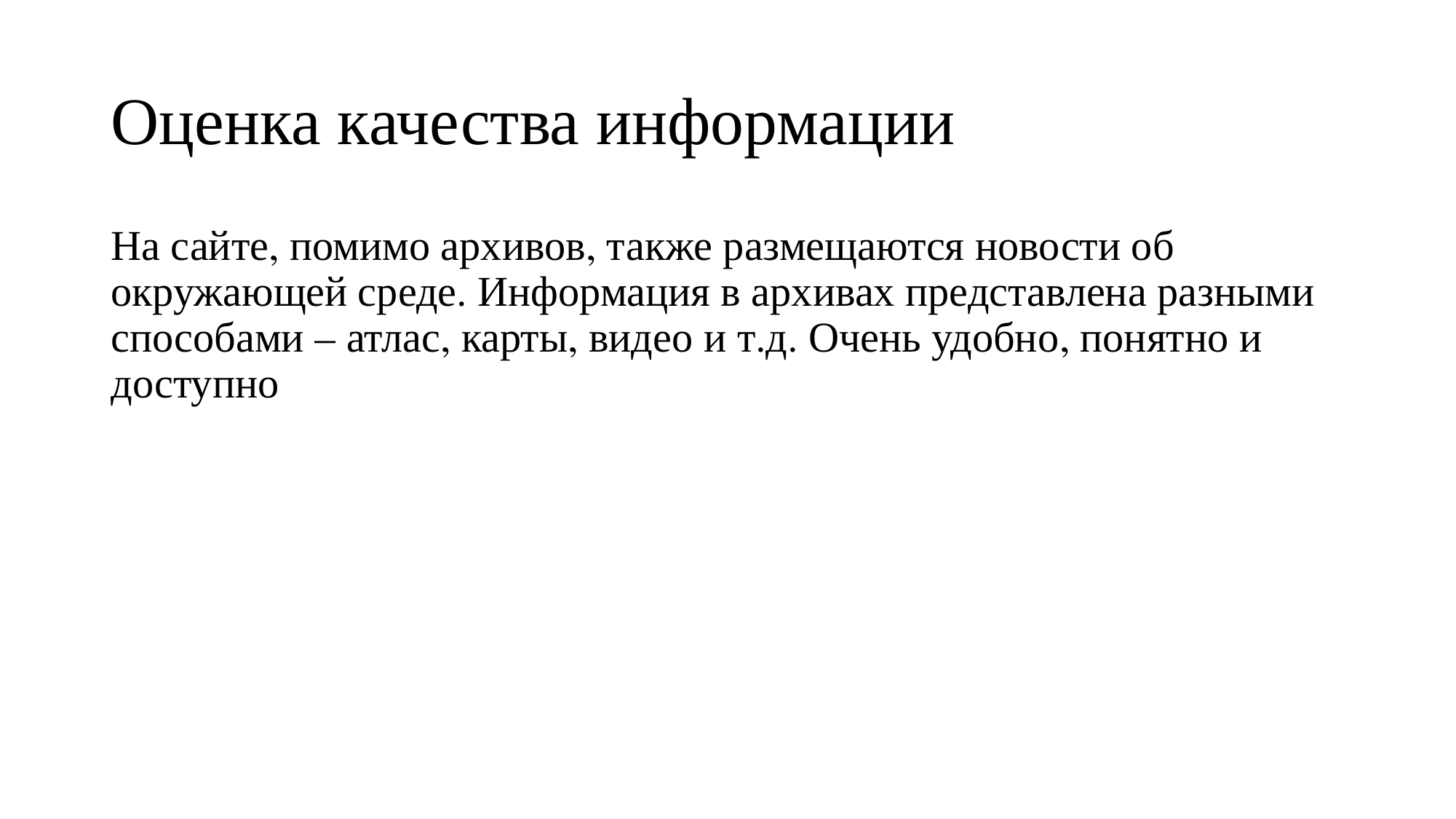

# Оценка качества информации
На сайте, помимо архивов, также размещаются новости об окружающей среде. Информация в архивах представлена разными способами – атлас, карты, видео и т.д. Очень удобно, понятно и доступно